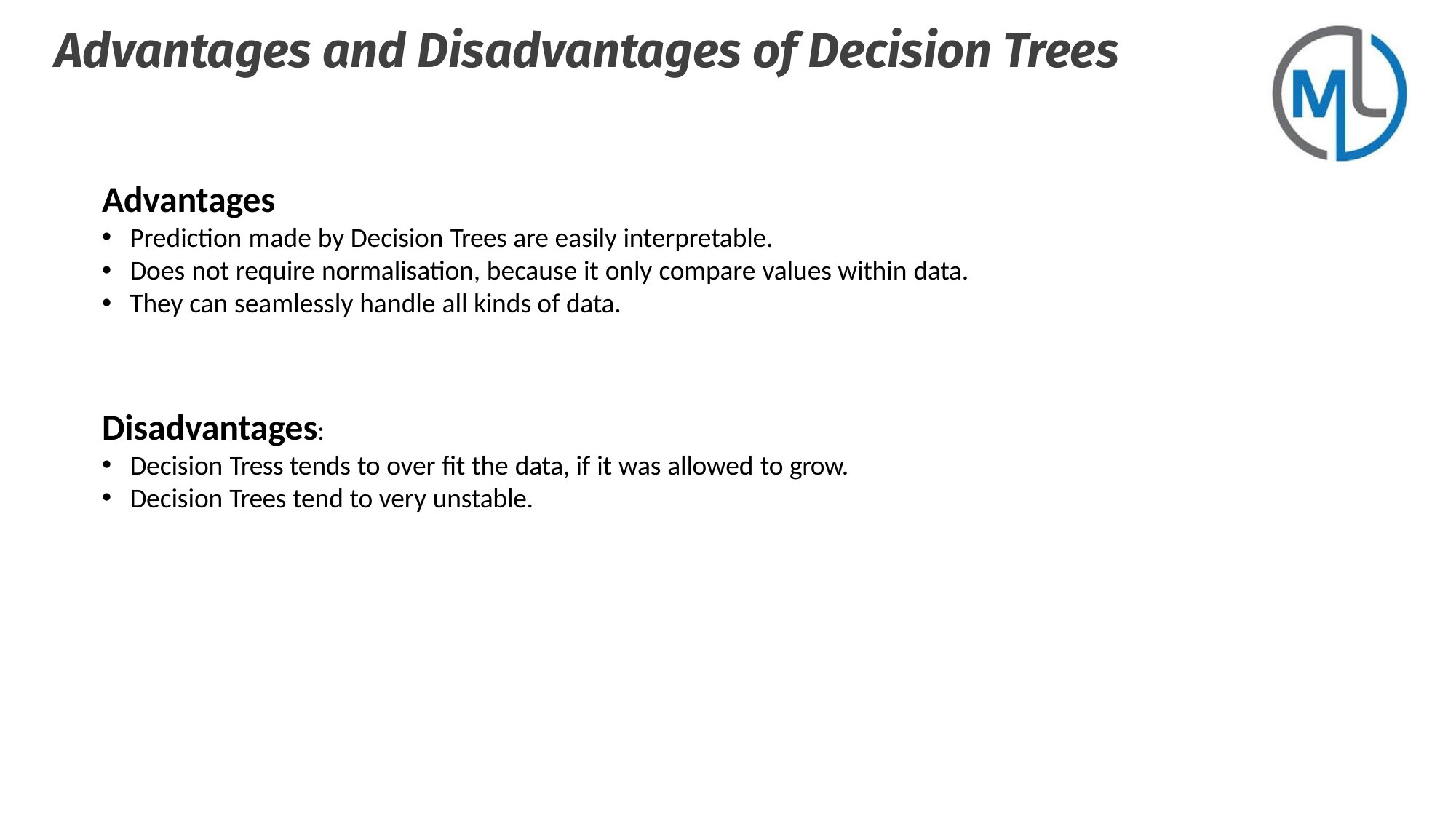

# Advantages and Disadvantages of Decision Trees
Advantages
Prediction made by Decision Trees are easily interpretable.
Does not require normalisation, because it only compare values within data.
They can seamlessly handle all kinds of data.
Disadvantages:
Decision Tress tends to over fit the data, if it was allowed to grow.
Decision Trees tend to very unstable.